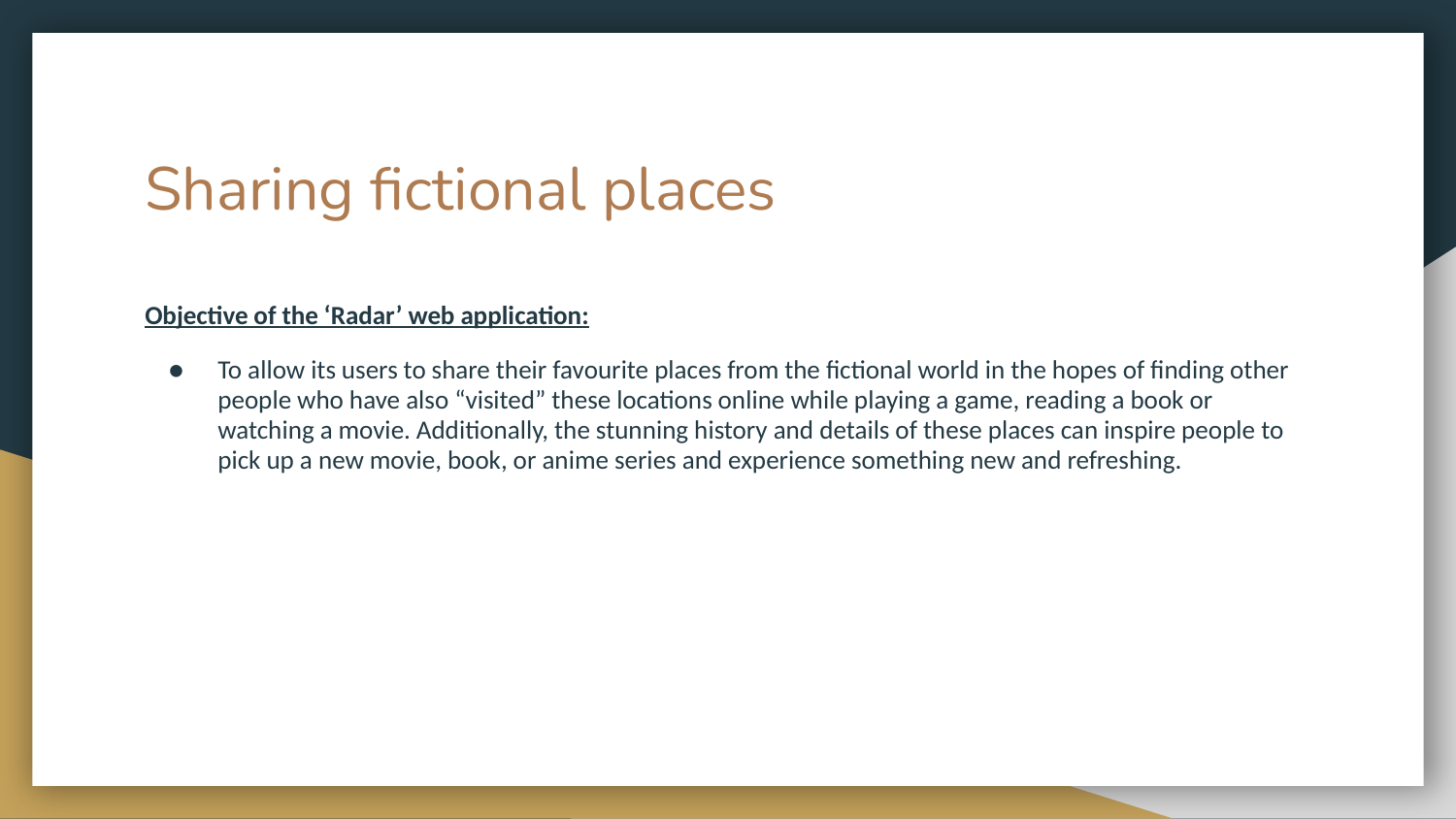

# Sharing fictional places
Objective of the ‘Radar’ web application:
To allow its users to share their favourite places from the fictional world in the hopes of finding other people who have also “visited” these locations online while playing a game, reading a book or watching a movie. Additionally, the stunning history and details of these places can inspire people to pick up a new movie, book, or anime series and experience something new and refreshing.